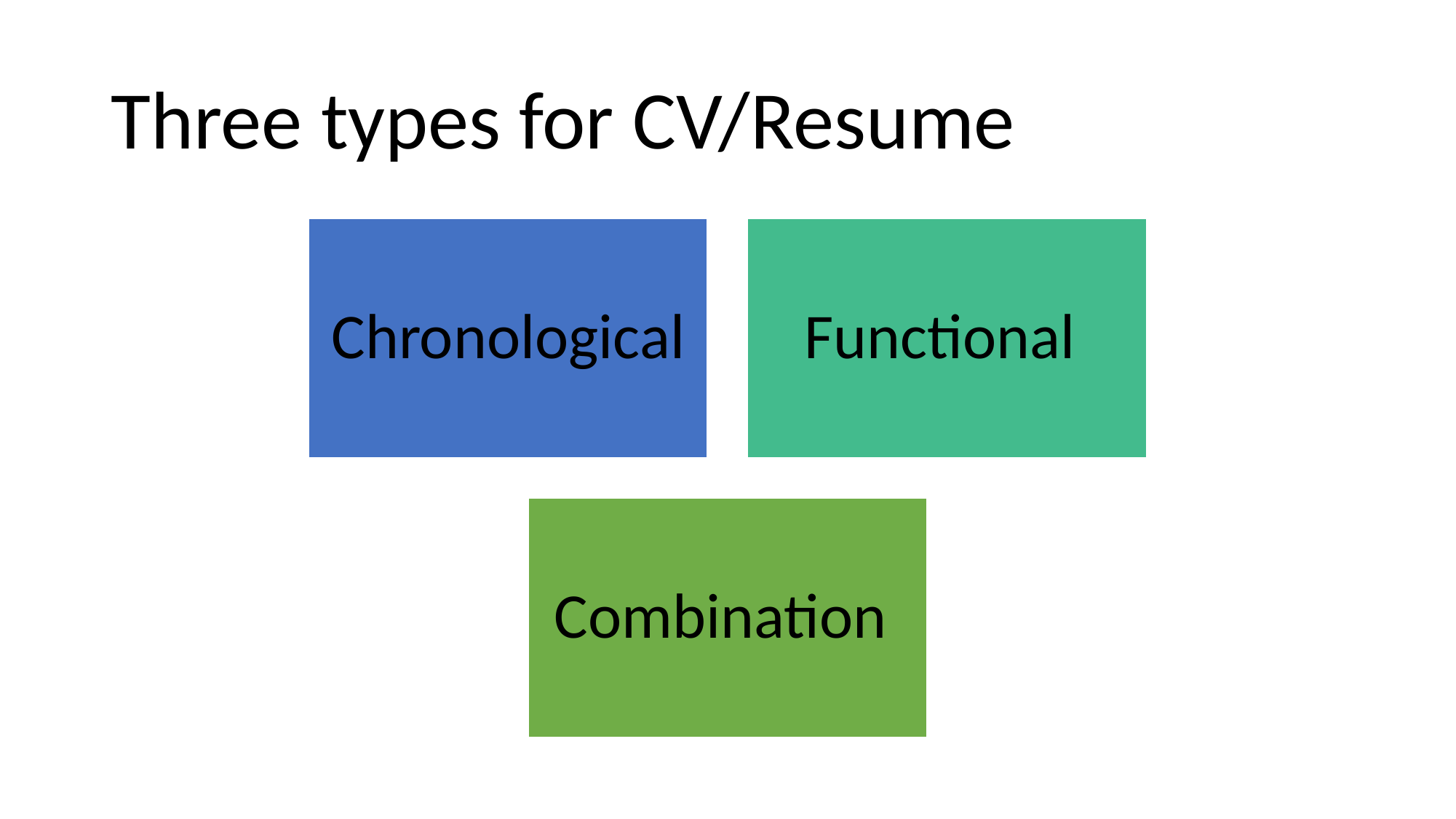

# Three types for CV/Resume
Chronological
Functional
Combination